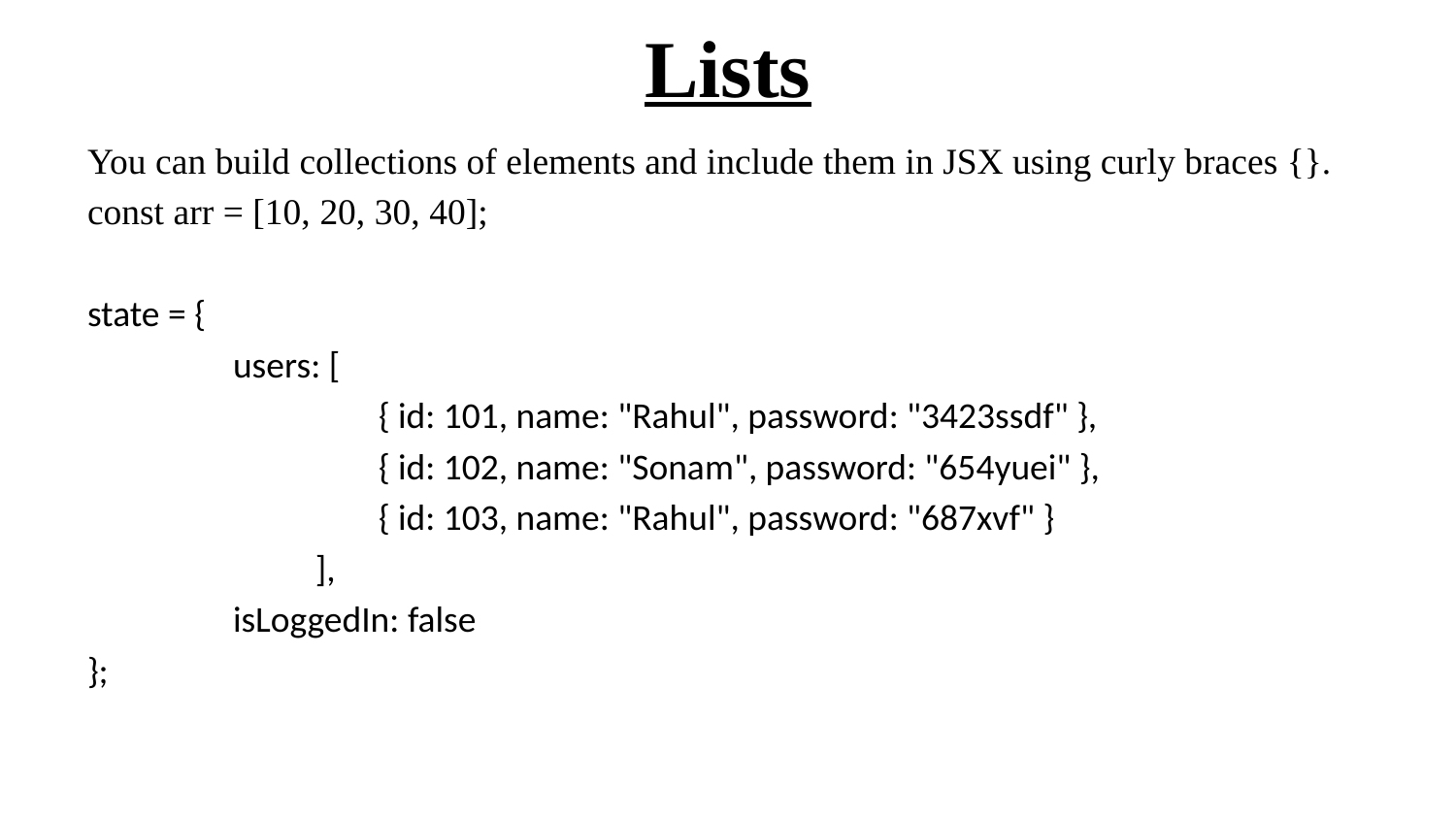

# Lists
You can build collections of elements and include them in JSX using curly braces {}.
const arr = [10, 20, 30, 40];

state = {
	users: [
		{ id: 101, name: "Rahul", password: "3423ssdf" },
		{ id: 102, name: "Sonam", password: "654yuei" },
		{ id: 103, name: "Rahul", password: "687xvf" }
	          ],
	isLoggedIn: false
};